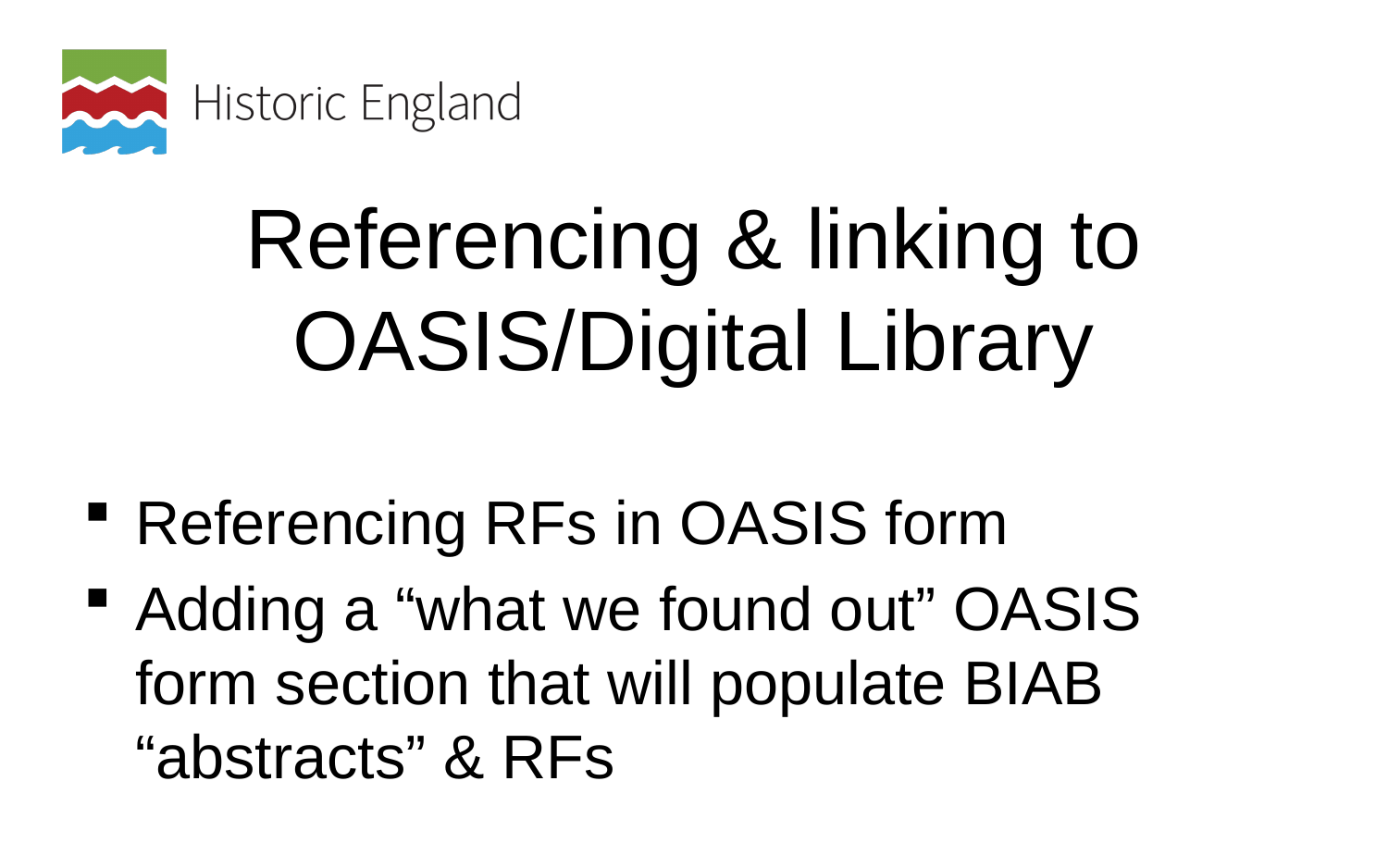

# Referencing & linking to OASIS/Digital Library
Referencing RFs in OASIS form
Adding a “what we found out” OASIS form section that will populate BIAB “abstracts” & RFs